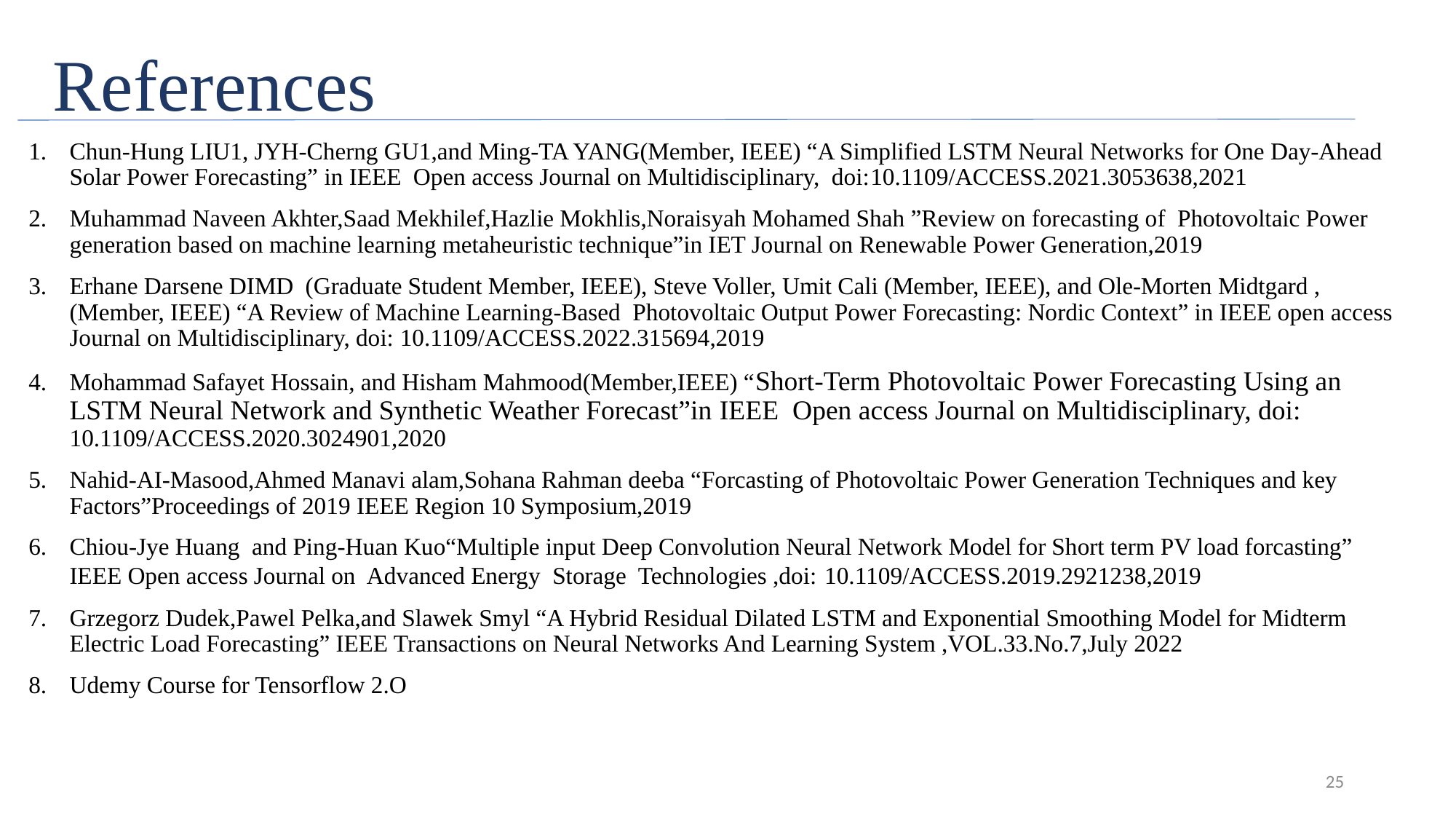

# References
Chun-Hung LIU1, JYH-Cherng GU1,and Ming-TA YANG(Member, IEEE) “A Simplified LSTM Neural Networks for One Day-Ahead Solar Power Forecasting” in IEEE  Open access Journal on Multidisciplinary,  doi:10.1109/ACCESS.2021.3053638,2021
Muhammad Naveen Akhter,Saad Mekhilef,Hazlie Mokhlis,Noraisyah Mohamed Shah ”Review on forecasting of  Photovoltaic Power generation based on machine learning metaheuristic technique”in IET Journal on Renewable Power Generation,2019
Erhane Darsene DIMD  (Graduate Student Member, IEEE), Steve Voller, Umit Cali (Member, IEEE), and Ole-Morten Midtgard , (Member, IEEE) “A Review of Machine Learning-Based  Photovoltaic Output Power Forecasting: Nordic Context” in IEEE open access Journal on Multidisciplinary, doi: 10.1109/ACCESS.2022.315694,2019
Mohammad Safayet Hossain, and Hisham Mahmood(Member,IEEE) “Short-Term Photovoltaic Power Forecasting Using an LSTM Neural Network and Synthetic Weather Forecast”in IEEE  Open access Journal on Multidisciplinary, doi: 10.1109/ACCESS.2020.3024901,2020
Nahid-AI-Masood,Ahmed Manavi alam,Sohana Rahman deeba “Forcasting of Photovoltaic Power Generation Techniques and key Factors”Proceedings of 2019 IEEE Region 10 Symposium,2019
Chiou-Jye Huang  and Ping-Huan Kuo“Multiple input Deep Convolution Neural Network Model for Short term PV load forcasting” IEEE Open access Journal on  Advanced Energy  Storage  Technologies ,doi: 10.1109/ACCESS.2019.2921238,2019
Grzegorz Dudek,Pawel Pelka,and Slawek Smyl “A Hybrid Residual Dilated LSTM and Exponential Smoothing Model for Midterm Electric Load Forecasting” IEEE Transactions on Neural Networks And Learning System ,VOL.33.No.7,July 2022
Udemy Course for Tensorflow 2.O

25